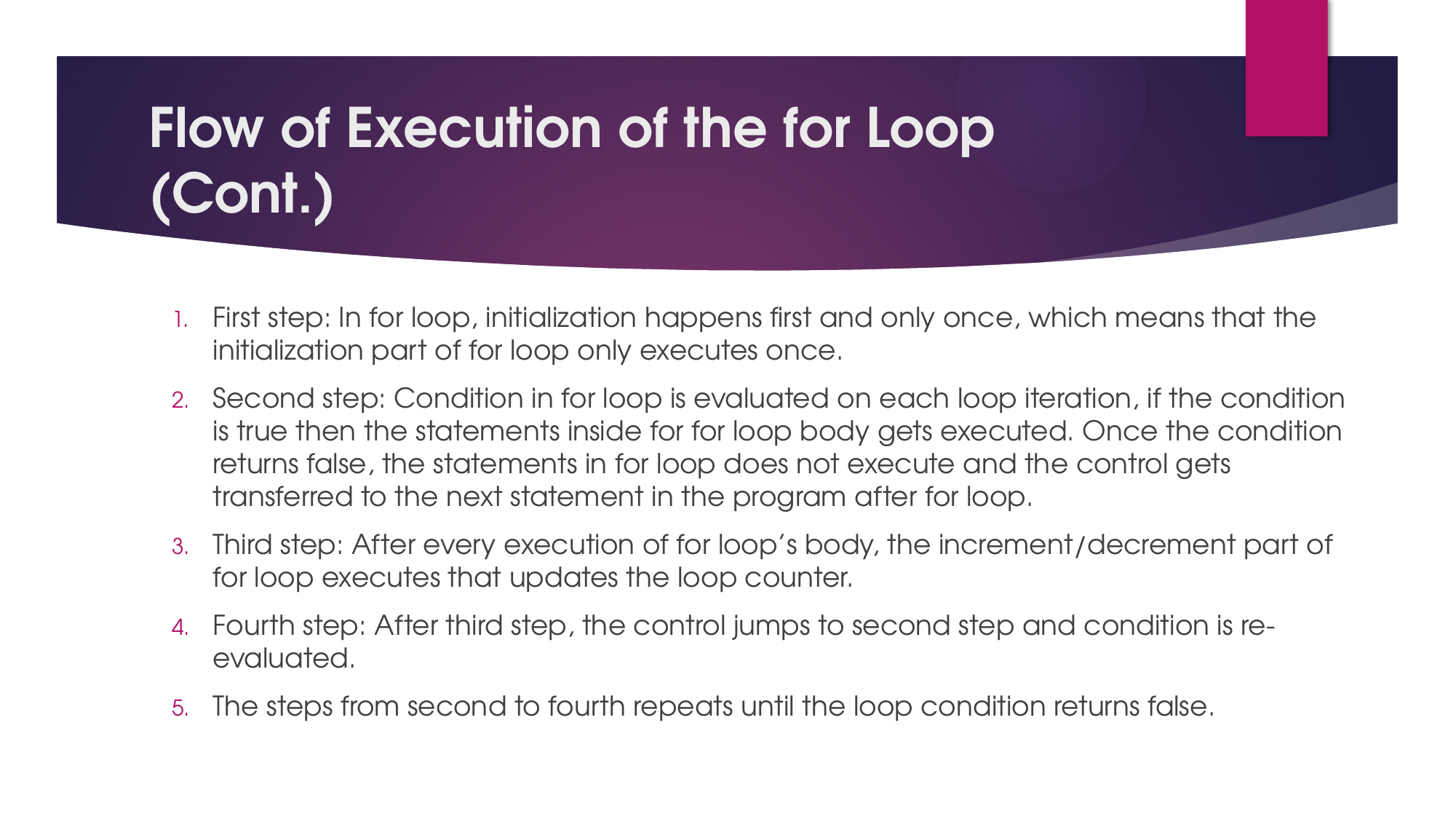

# Flow of Execution of the for Loop (Cont.)
First step: In for loop, initialization happens first and only once, which means that the initialization part of for loop only executes once.
Second step: Condition in for loop is evaluated on each loop iteration, if the condition is true then the statements inside for for loop body gets executed. Once the condition returns false, the statements in for loop does not execute and the control gets transferred to the next statement in the program after for loop.
Third step: After every execution of for loop’s body, the increment/decrement part of for loop executes that updates the loop counter.
Fourth step: After third step, the control jumps to second step and condition is re-evaluated.
The steps from second to fourth repeats until the loop condition returns false.